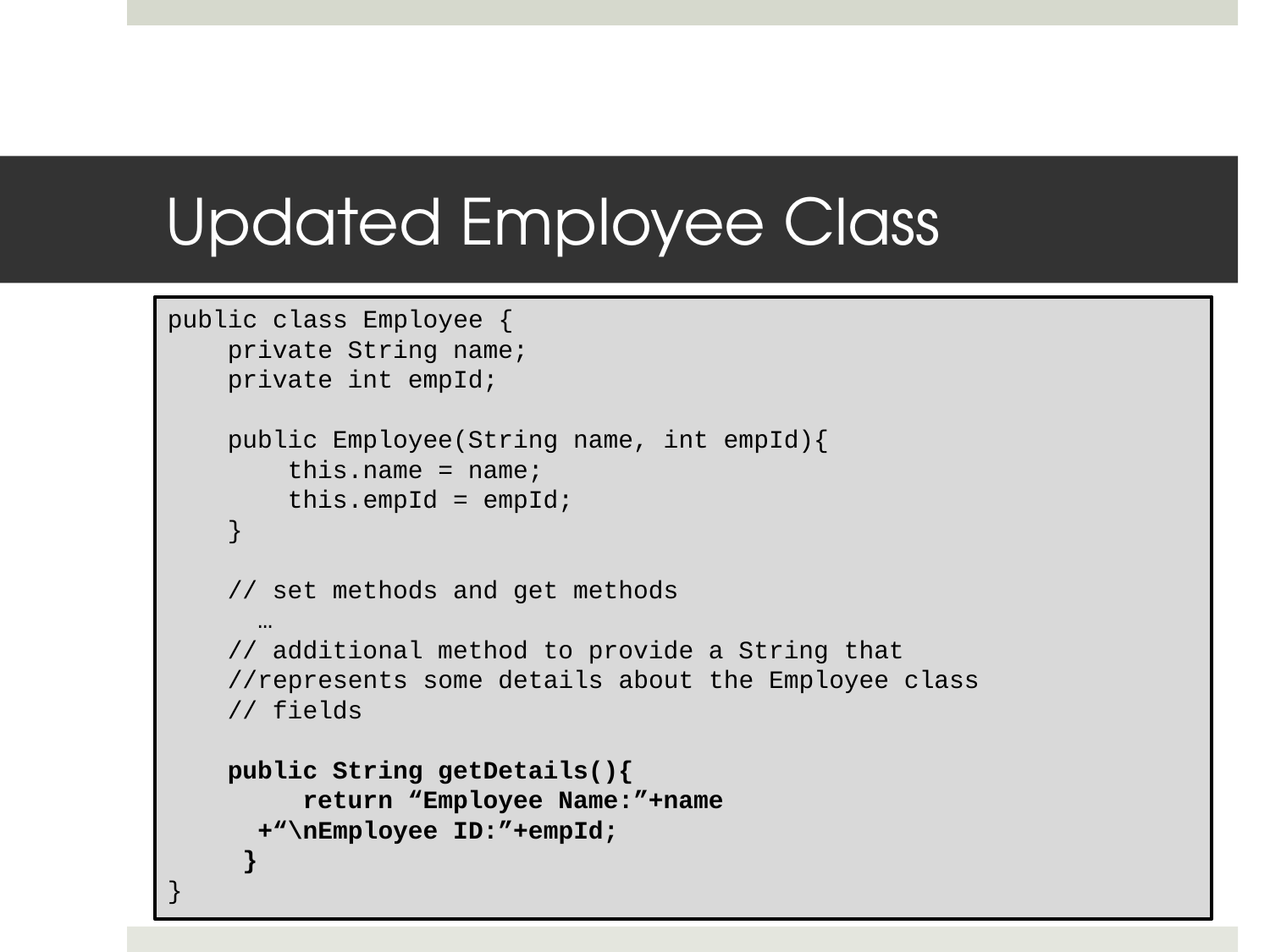

# Updated Employee Class
public class Employee {
    private String name;
    private int empId;

    public Employee(String name, int empId){
        this.name = name;
        this.empId = empId;
    }

    // set methods and get methods
	…
    // additional method to provide a String that
    //	represents some details about the Employee class
    // fields

    public String getDetails(){
         return “Employee Name:”+name
			+“\nEmployee ID:”+empId;
     }
}